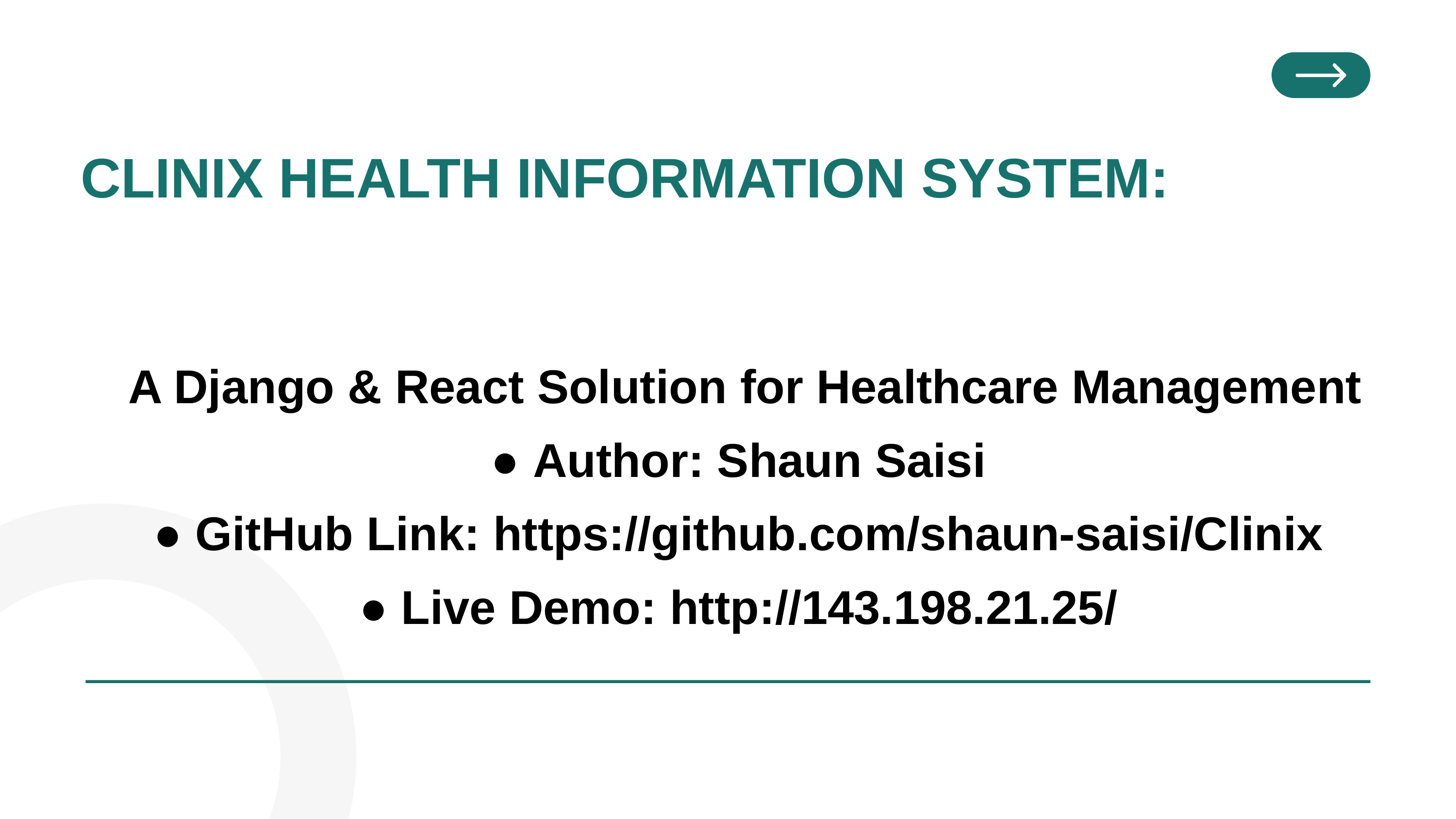

CLINIX HEALTH INFORMATION SYSTEM:
 A Django & React Solution for Healthcare Management
●​ Author: Shaun Saisi
●​ GitHub Link: https://github.com/shaun-saisi/Clinix
●​ Live Demo: http://143.198.21.25/